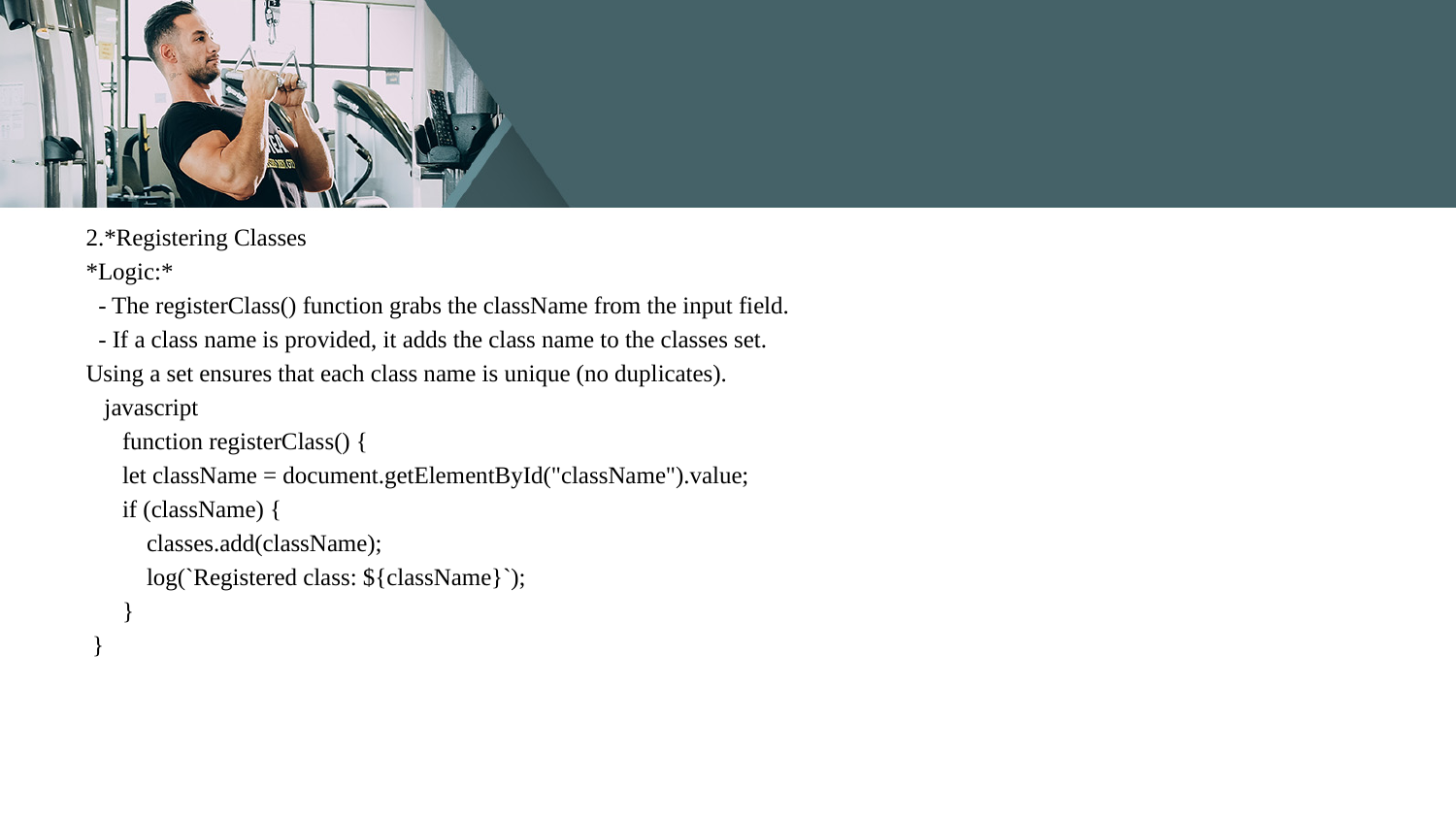

2.*Registering Classes
*Logic:*
  - The registerClass() function grabs the className from the input field.
  - If a class name is provided, it adds the class name to the classes set.
Using a set ensures that each class name is unique (no duplicates).
   javascript
      function registerClass() {
      let className = document.getElementById("className").value;
      if (className) {
          classes.add(className);
          log(`Registered class: ${className}`);
      }
 }